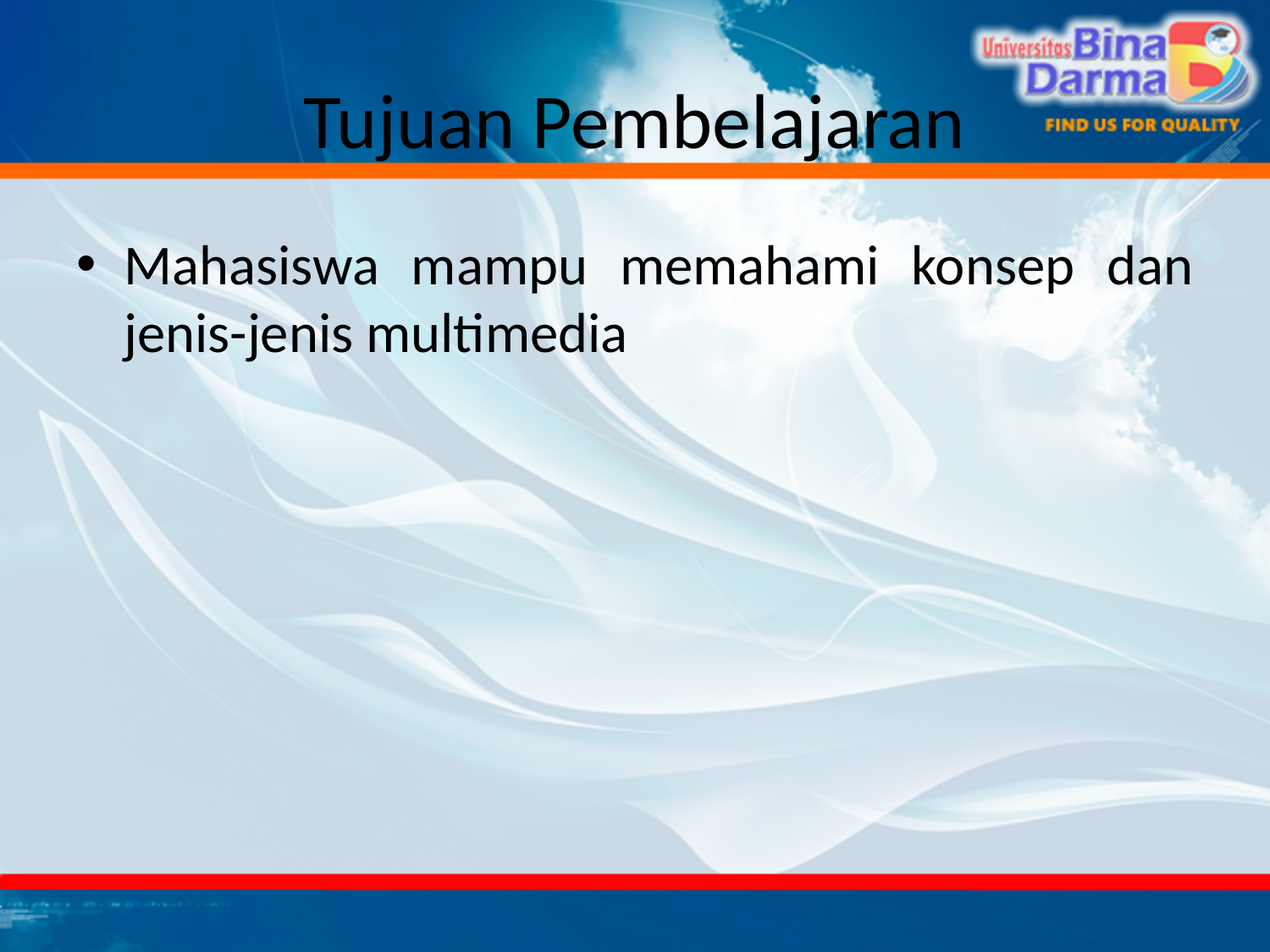

# Tujuan Pembelajaran
Mahasiswa mampu memahami konsep dan jenis-jenis multimedia